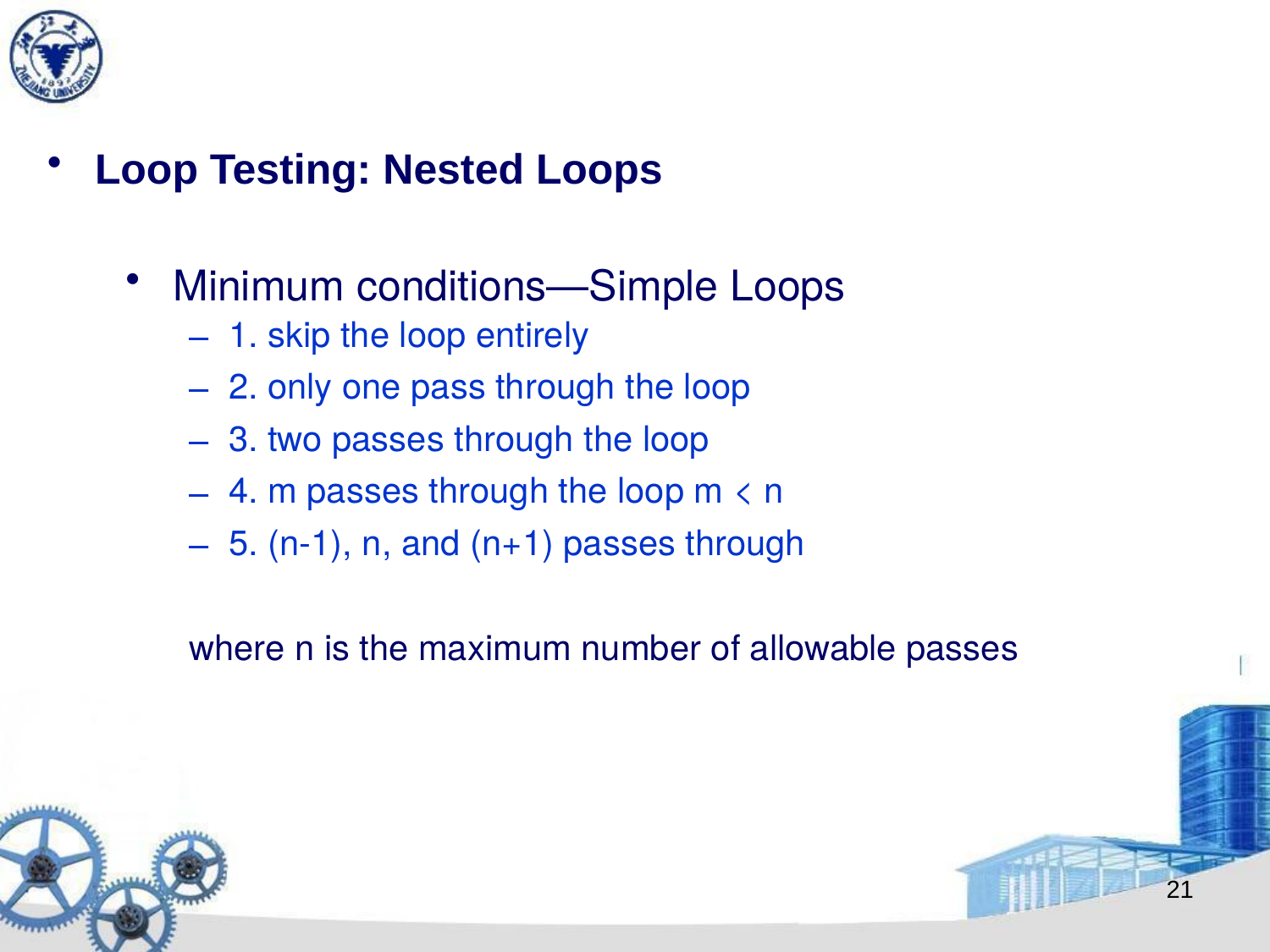

Loop Testing: Nested Loops
Minimum conditions—Simple Loops
1. skip the loop entirely
2. only one pass through the loop
3. two passes through the loop
4. m passes through the loop m < n
5. (n-1), n, and (n+1) passes through

where n is the maximum number of allowable passes
21